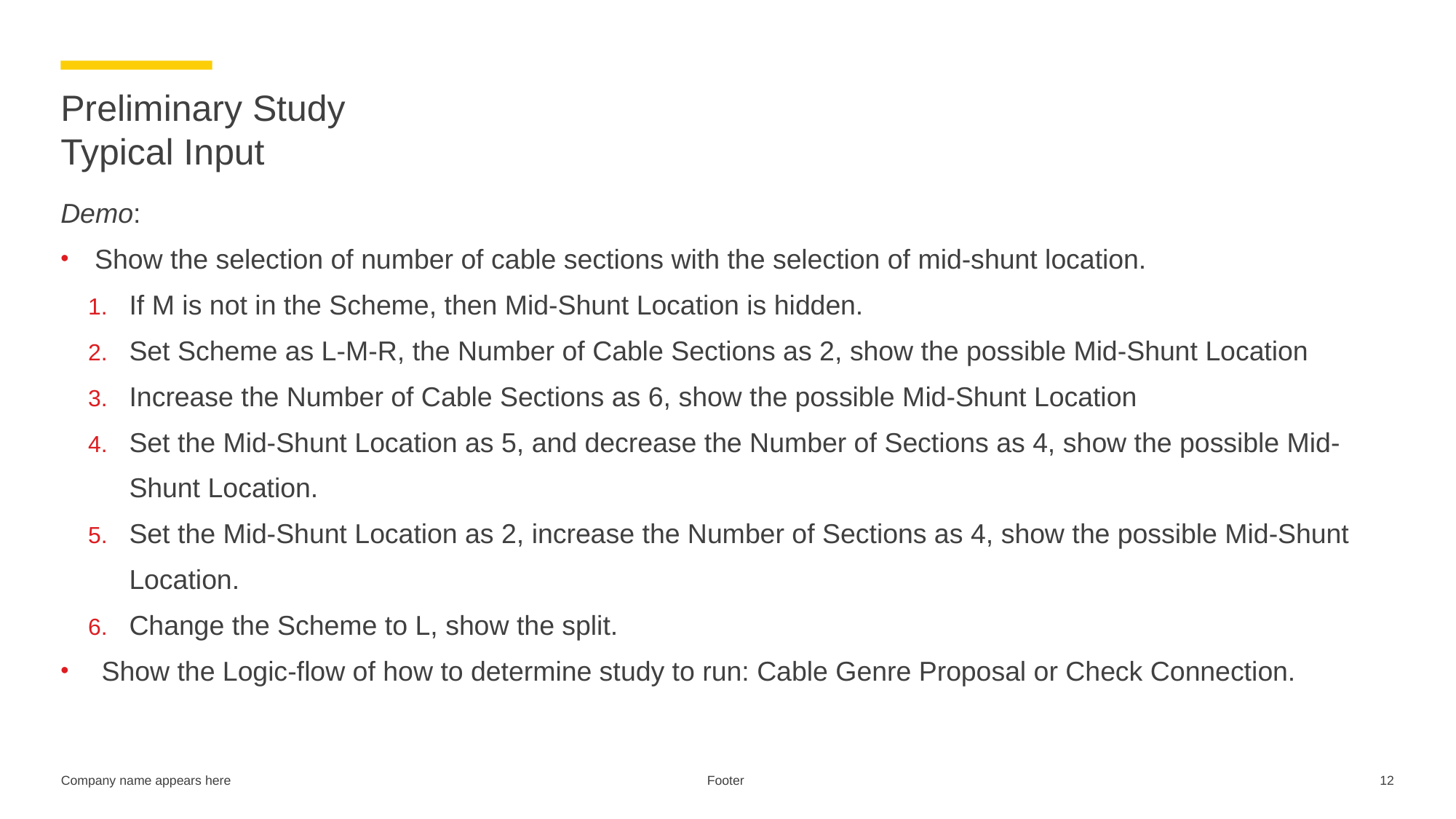

# Preliminary Study Typical Input
Demo:
Show the selection of number of cable sections with the selection of mid-shunt location.
If M is not in the Scheme, then Mid-Shunt Location is hidden.
Set Scheme as L-M-R, the Number of Cable Sections as 2, show the possible Mid-Shunt Location
Increase the Number of Cable Sections as 6, show the possible Mid-Shunt Location
Set the Mid-Shunt Location as 5, and decrease the Number of Sections as 4, show the possible Mid-Shunt Location.
Set the Mid-Shunt Location as 2, increase the Number of Sections as 4, show the possible Mid-Shunt Location.
Change the Scheme to L, show the split.
Show the Logic-flow of how to determine study to run: Cable Genre Proposal or Check Connection.
Footer
12